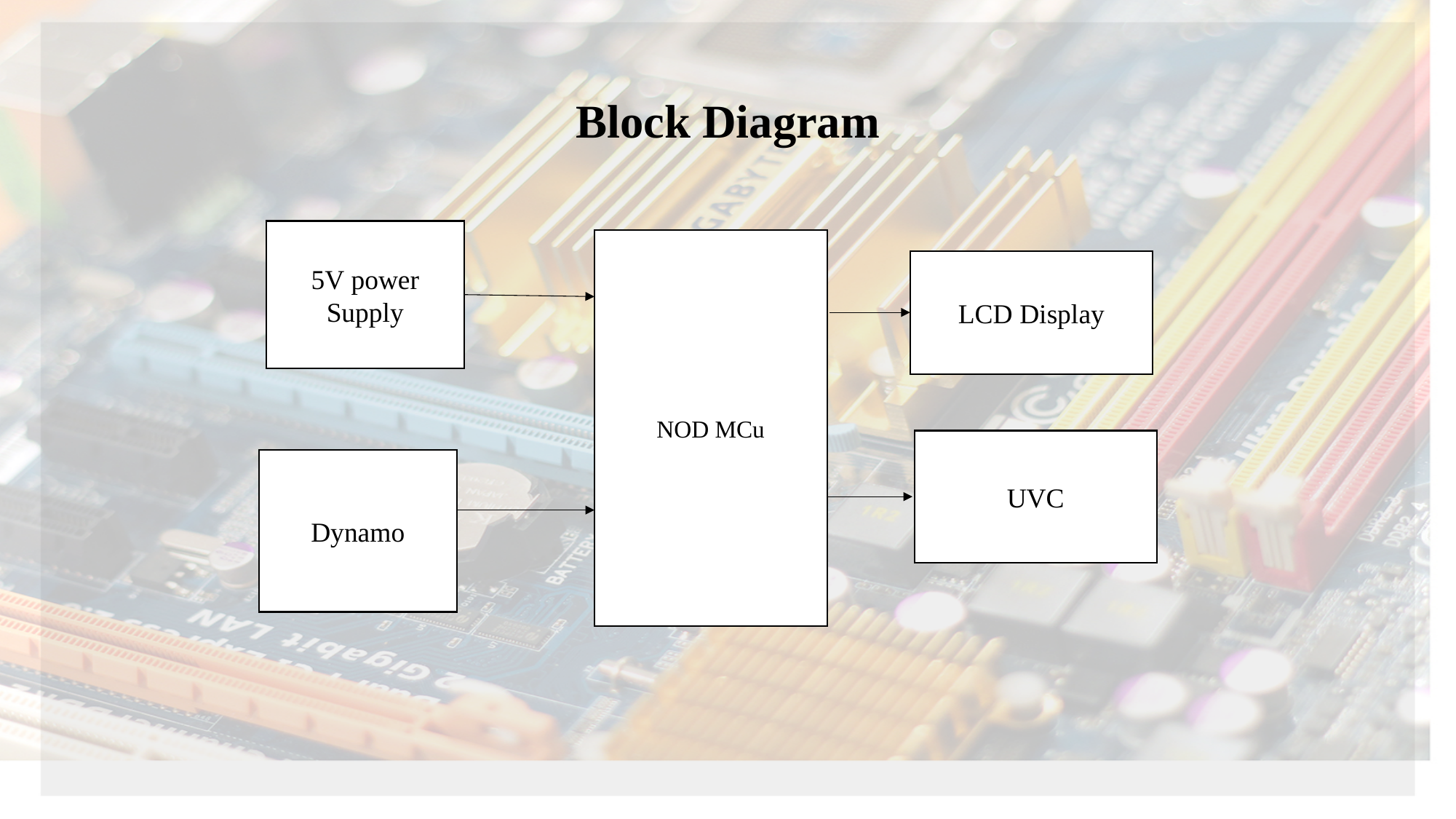

# Block Diagram
5V power Supply
NOD MCu
LCD Display

UVC
Dynamo